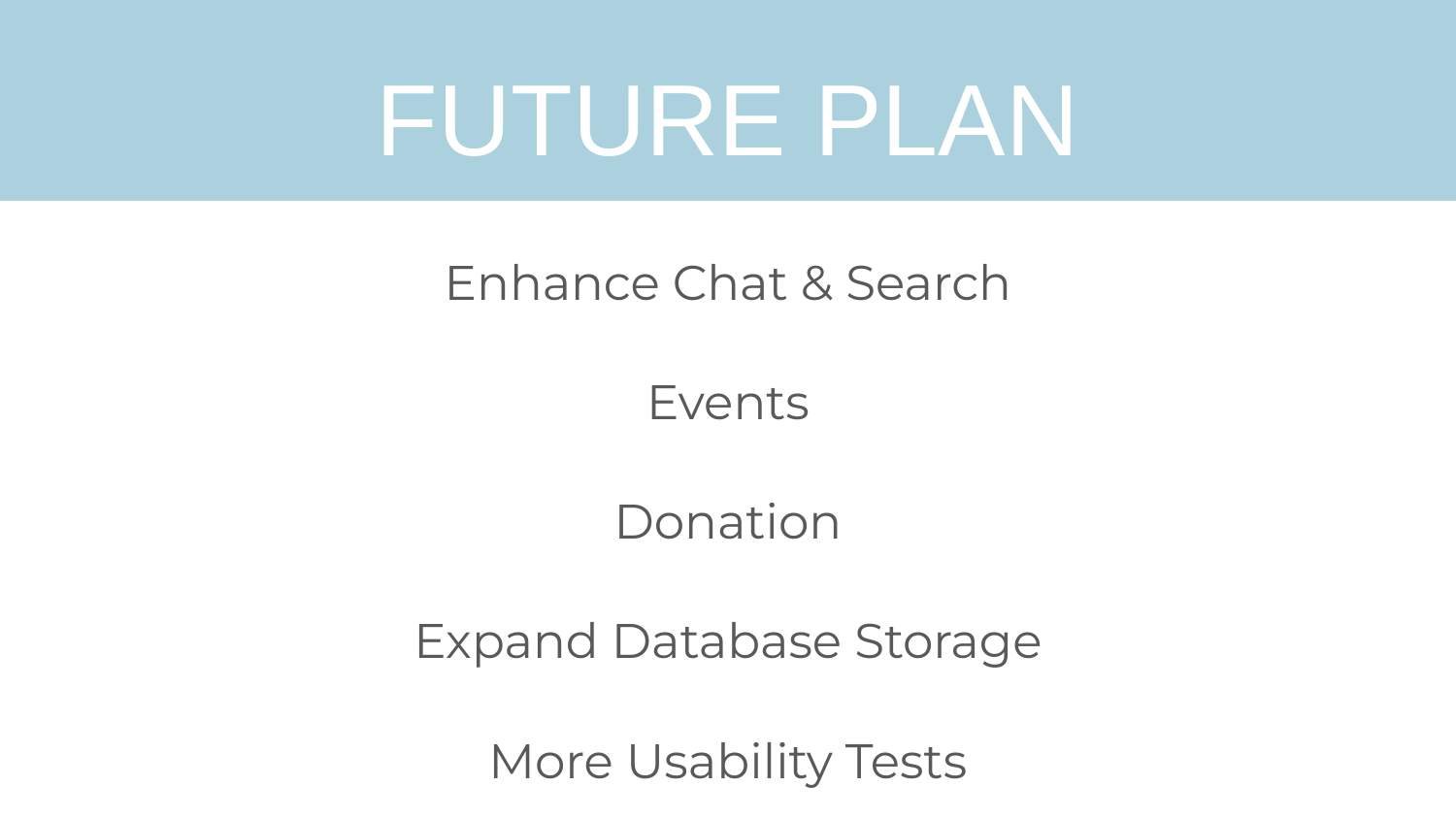

# FUTURE PLAN

Enhance Chat & Search
Events
Donation
Expand Database Storage
More Usability Tests